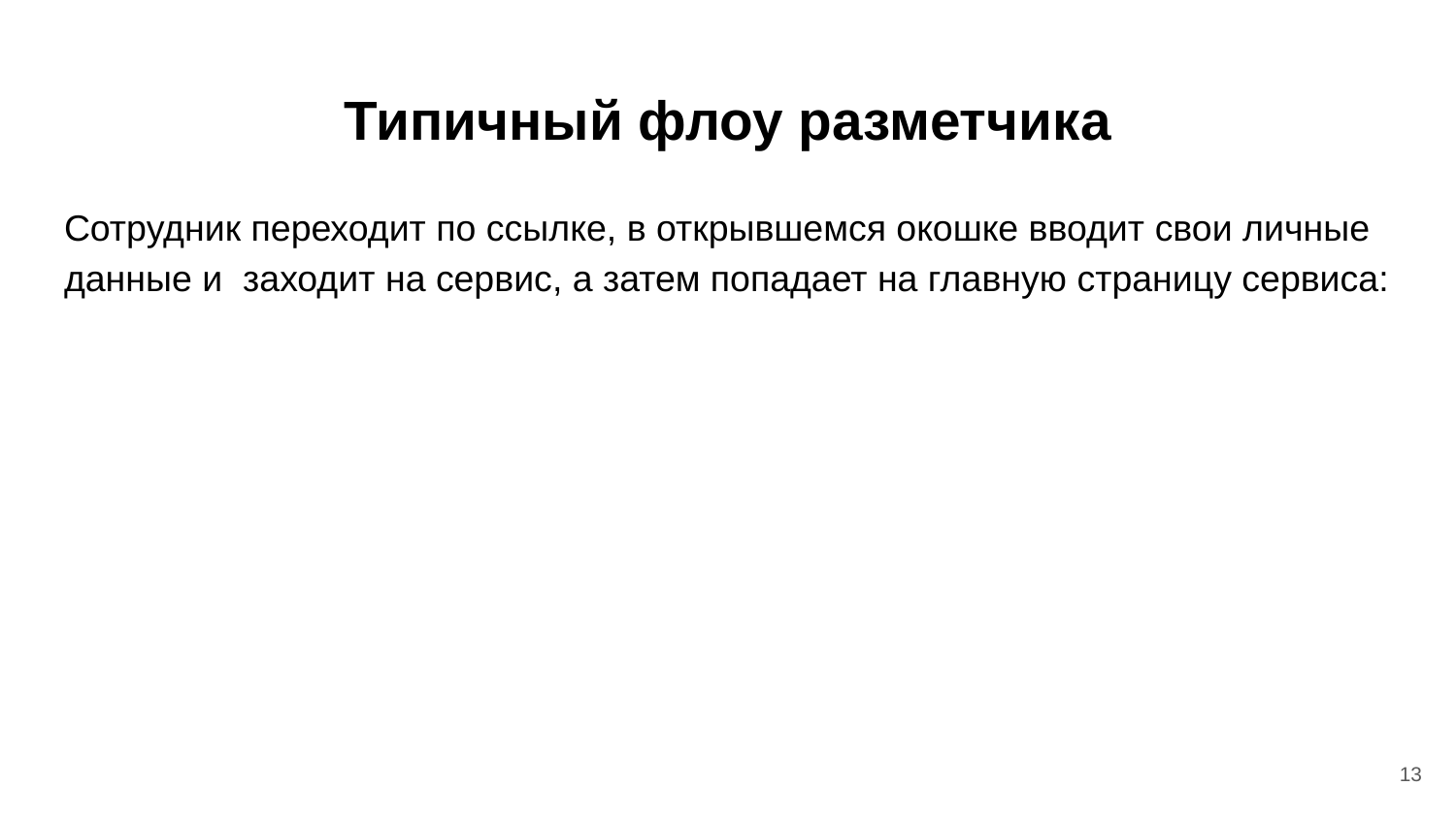

# Типичный флоу разметчика
Сотрудник переходит по ссылке, в открывшемся окошке вводит свои личные данные и  заходит на сервис, а затем попадает на главную страницу сервиса:

13